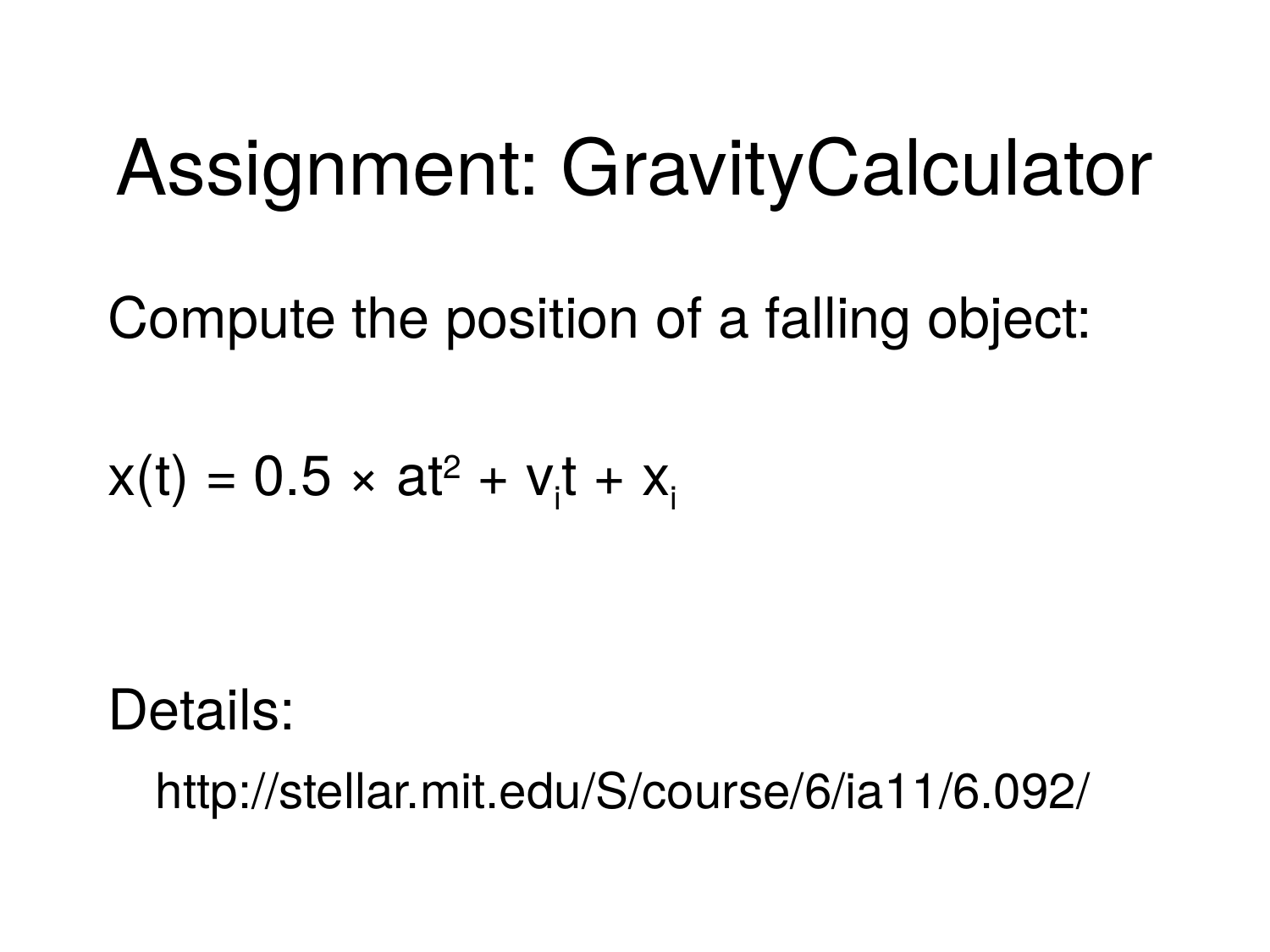

# Assignment: GravityCalculator
Compute the position of a falling object:

x(t) = 0.5 × at2 + vit + xi

Details:
	http://stellar.mit.edu/S/course/6/ia11/6.092/